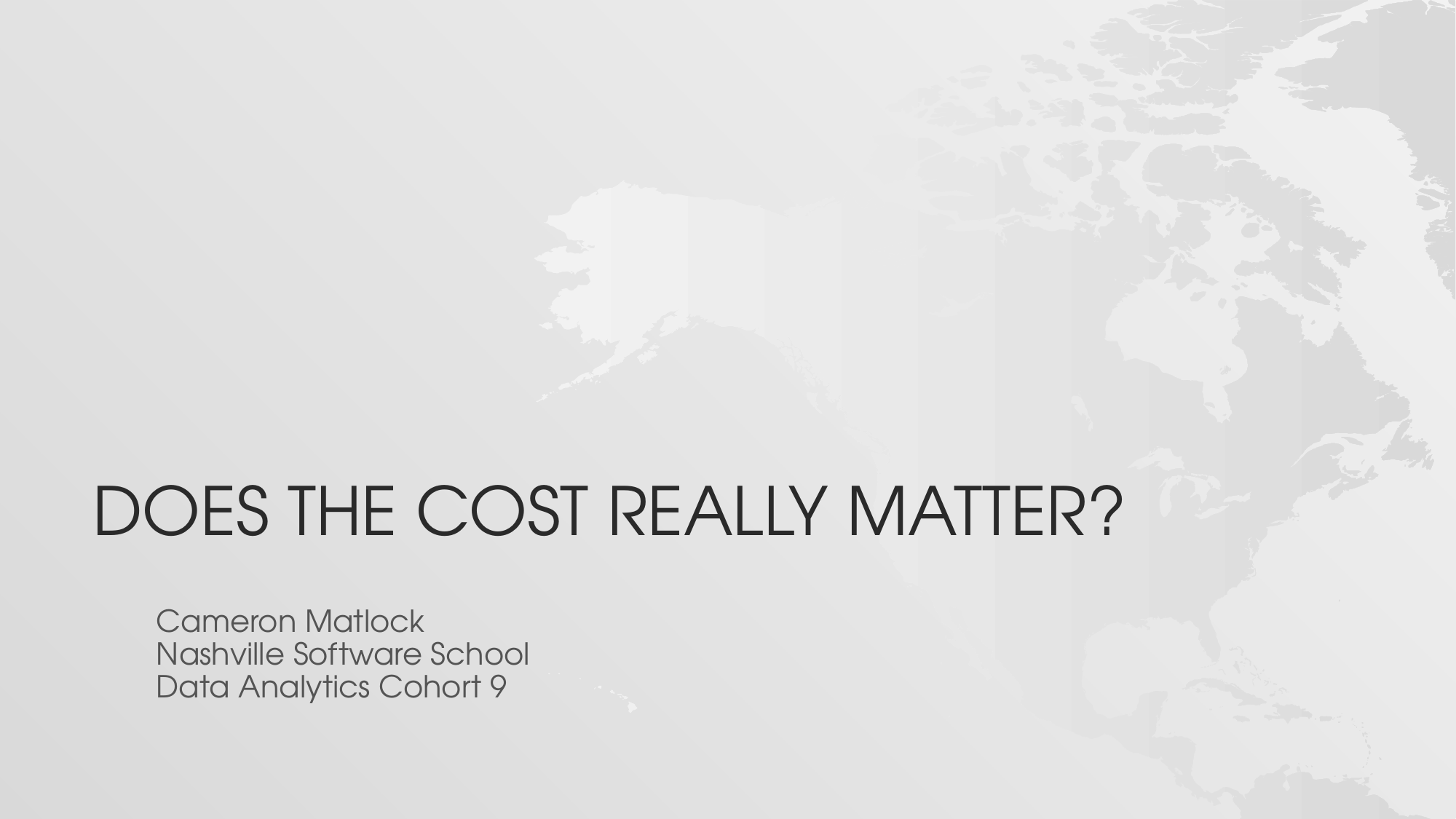

# Does the cost really matter?
Cameron Matlock
Nashville Software School
Data Analytics Cohort 9